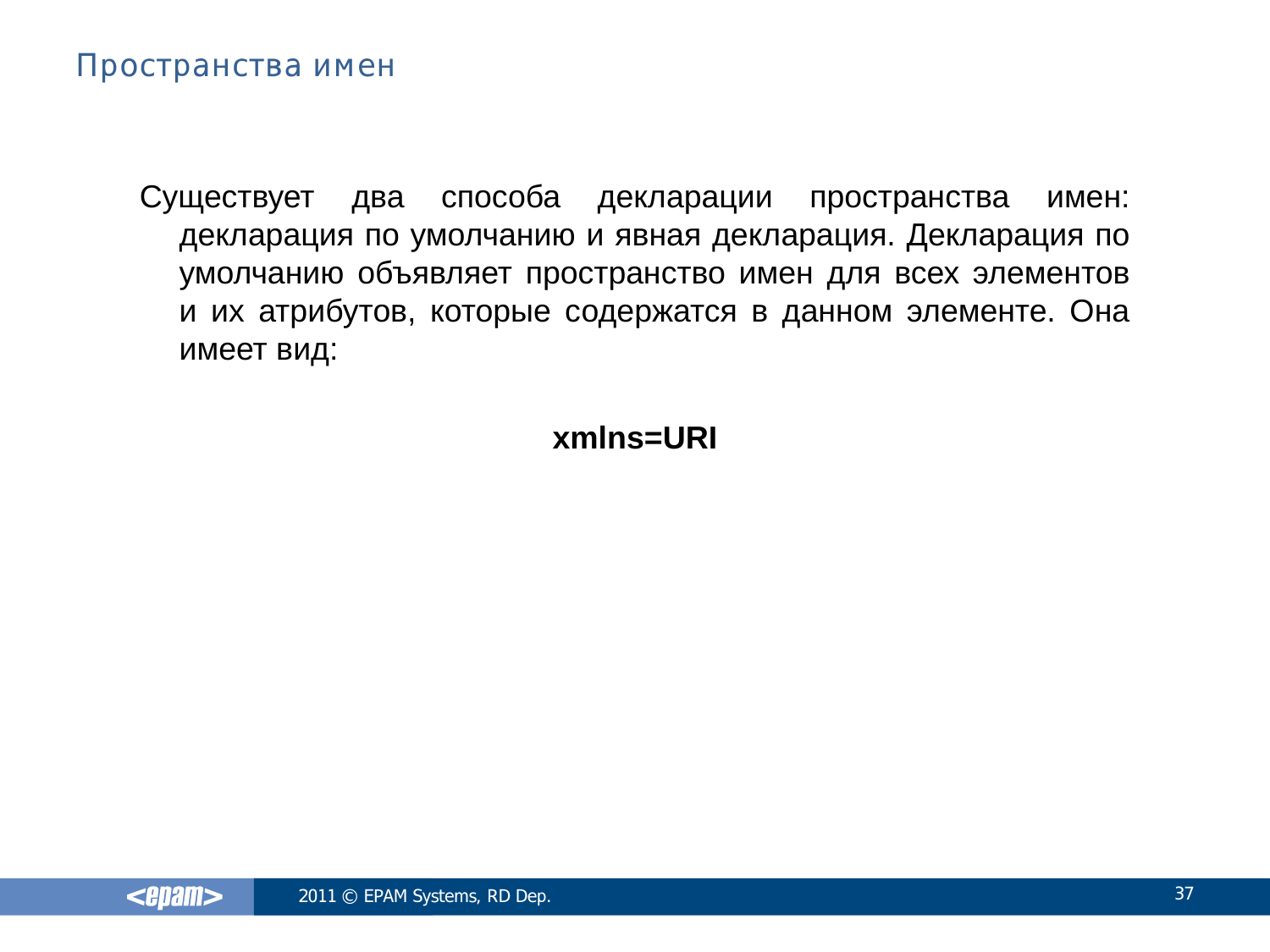

# Пространства имен
Существует два способа декларации пространства имен: декларация по умолчанию и явная декларация. Декларация по умолчанию объявляет пространство имен для всех элементов и их атрибутов, которые содержатся в данном элементе. Она имеет вид:

xmlns=URI

37
2011 © EPAM Systems, RD Dep.